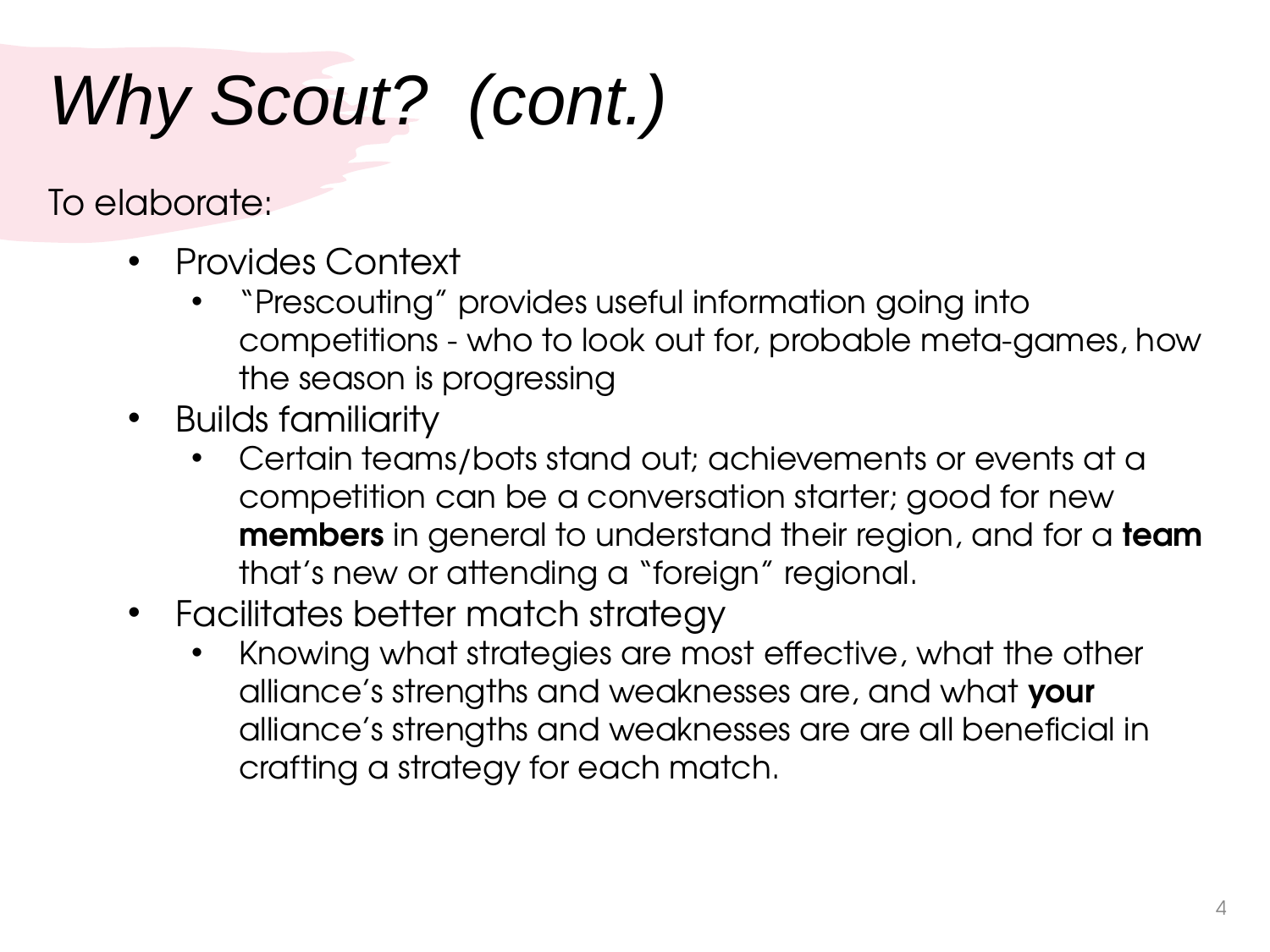

# Why Scout?  (cont.)
To elaborate:
Provides Context
“Prescouting” provides useful information going into competitions - who to look out for, probable meta-games, how the season is progressing
Builds familiarity
Certain teams/bots stand out; achievements or events at a competition can be a conversation starter; good for new members in general to understand their region, and for a team that’s new or attending a “foreign” regional.
Facilitates better match strategy
Knowing what strategies are most effective, what the other alliance’s strengths and weaknesses are, and what your alliance’s strengths and weaknesses are are all beneficial in crafting a strategy for each match.
4